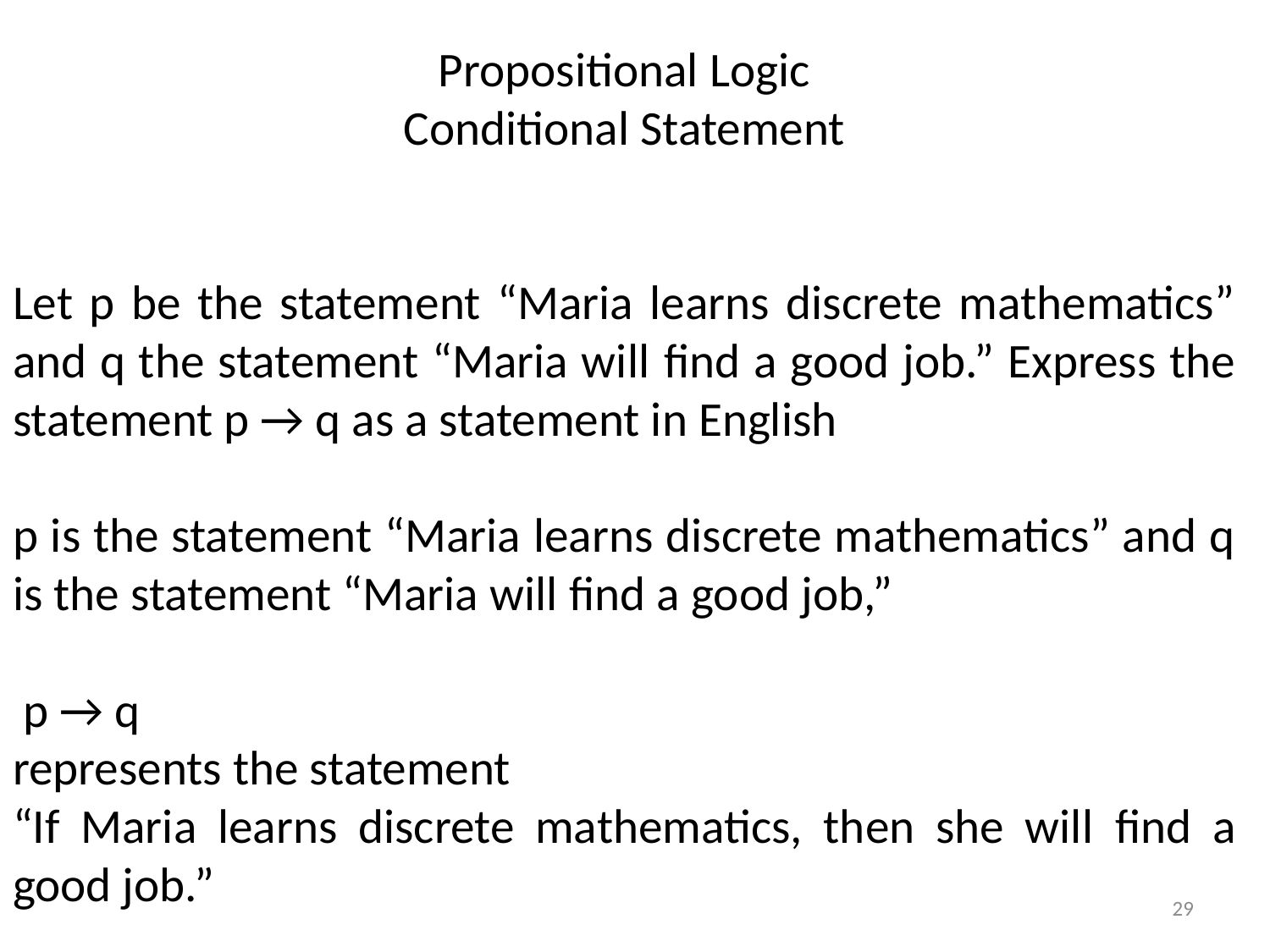

Propositional Logic
Conditional Statement

Let p be the statement “Maria learns discrete mathematics” and q the statement “Maria will ﬁnd a good job.” Express the statement p → q as a statement in English

p is the statement “Maria learns discrete mathematics” and q is the statement “Maria will ﬁnd a good job,”

 p → q
represents the statement
“If Maria learns discrete mathematics, then she will ﬁnd a good job.”

29